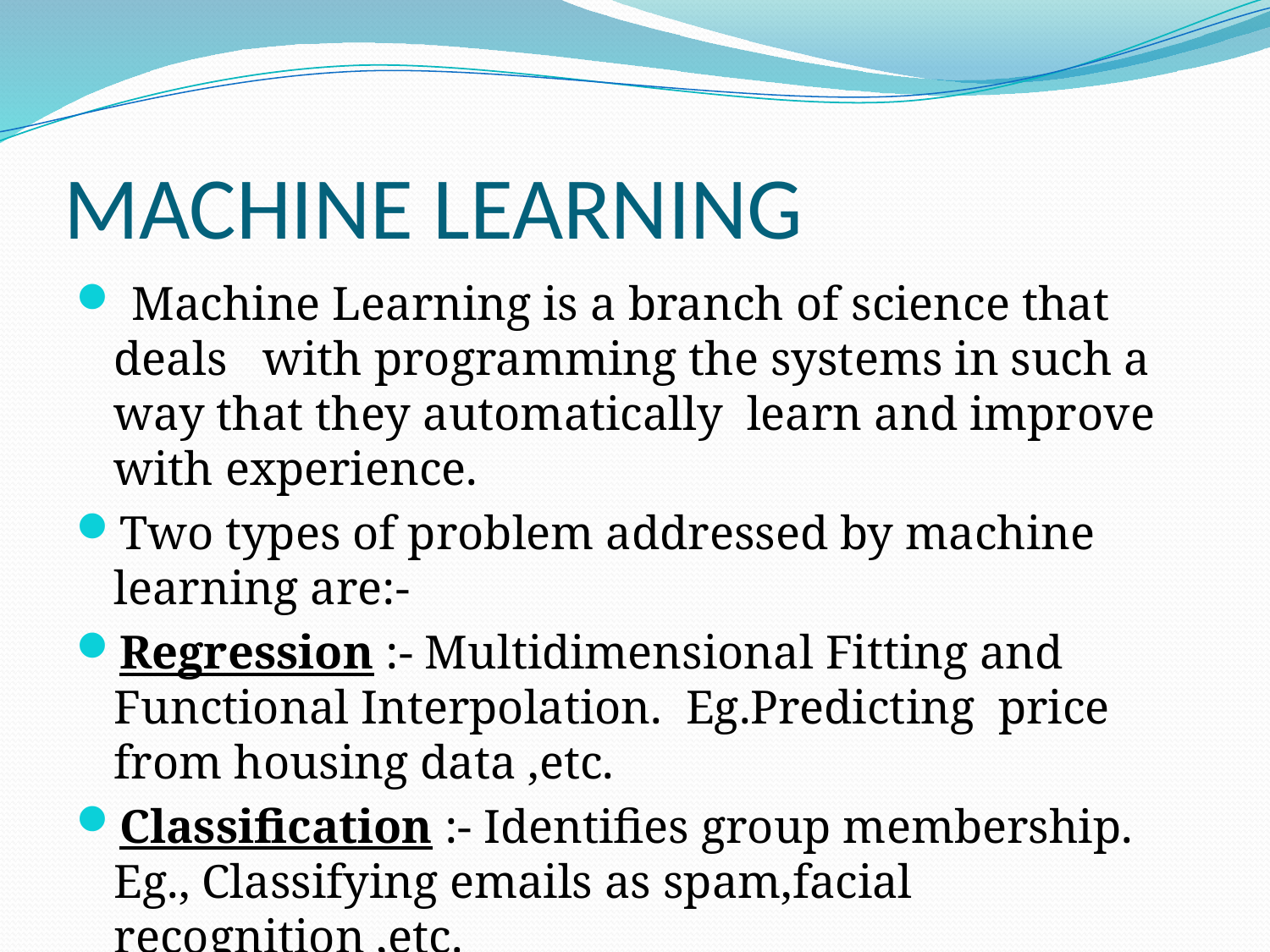

# MACHINE LEARNING
 Machine Learning is a branch of science that deals   with programming the systems in such a way that they automatically  learn and improve with experience.
Two types of problem addressed by machine learning are:-
Regression :- Multidimensional Fitting and Functional Interpolation.  Eg.Predicting  price from housing data ,etc.
Classification :- Identifies group membership.  Eg., Classifying emails as spam,facial recognition ,etc.